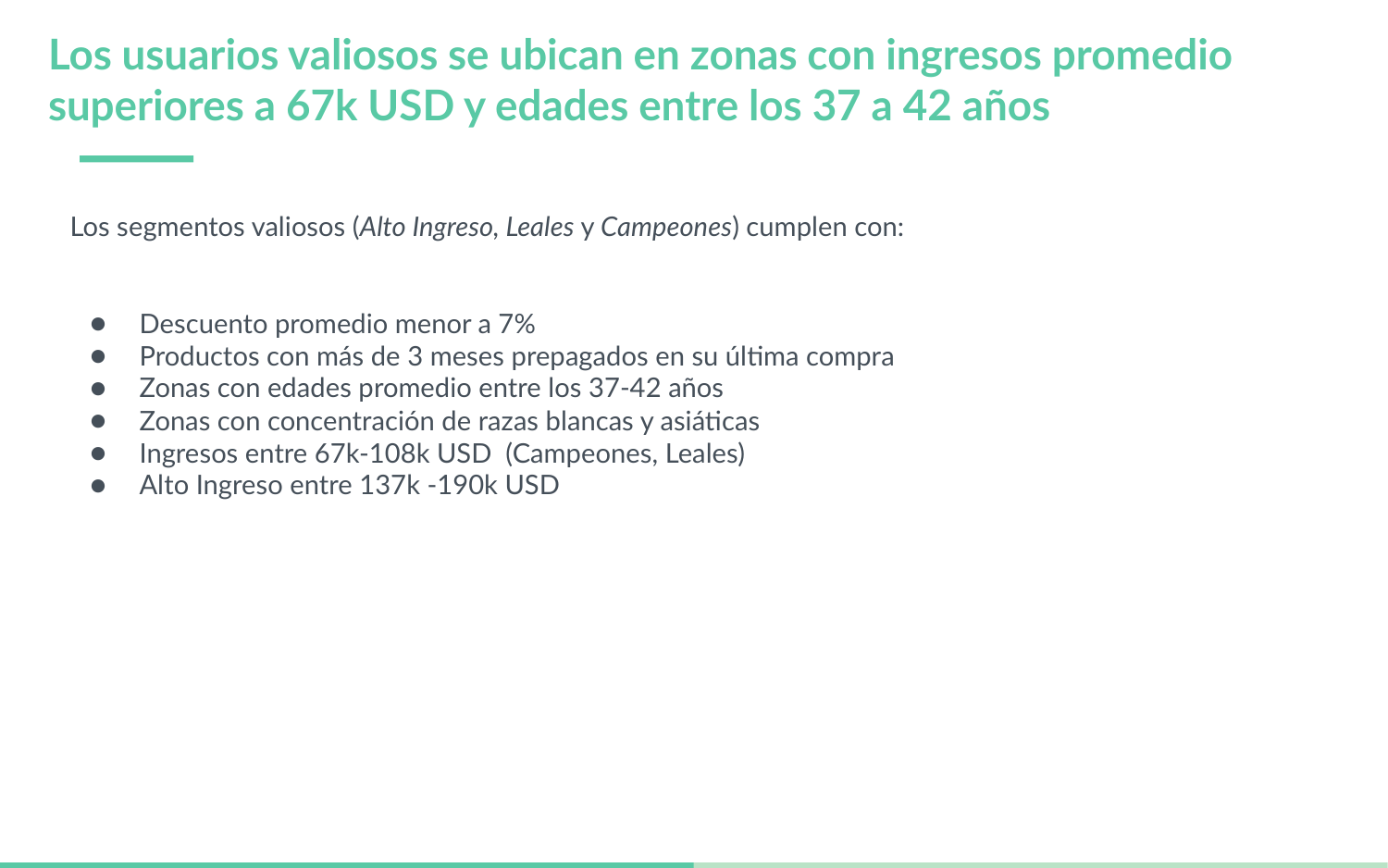

# Los usuarios valiosos se ubican en zonas con ingresos promedio superiores a 67k USD y edades entre los 37 a 42 años
Los segmentos valiosos (Alto Ingreso, Leales y Campeones) cumplen con:

Descuento promedio menor a 7%
Productos con más de 3 meses prepagados en su última compra
Zonas con edades promedio entre los 37-42 años
Zonas con concentración de razas blancas y asiáticas
Ingresos entre 67k-108k USD  (Campeones, Leales)
Alto Ingreso entre 137k -190k USD